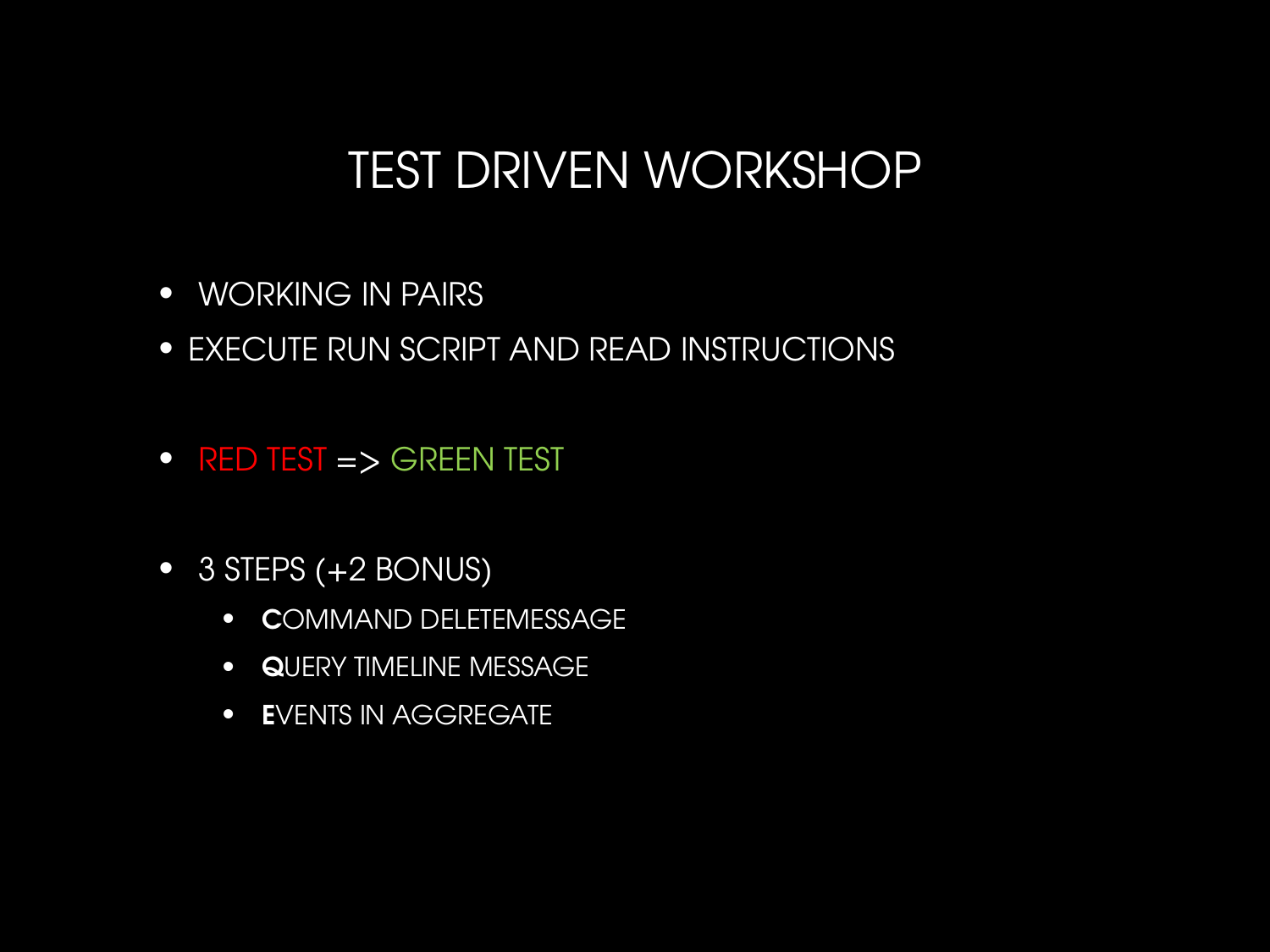

# Test Driven Workshop
Working in pairs
Execute run script and read instructions

Red test => Green test

3 steps (+2 bonus)
Command DeleteMessage
Query Timeline Message
Events in aggregate